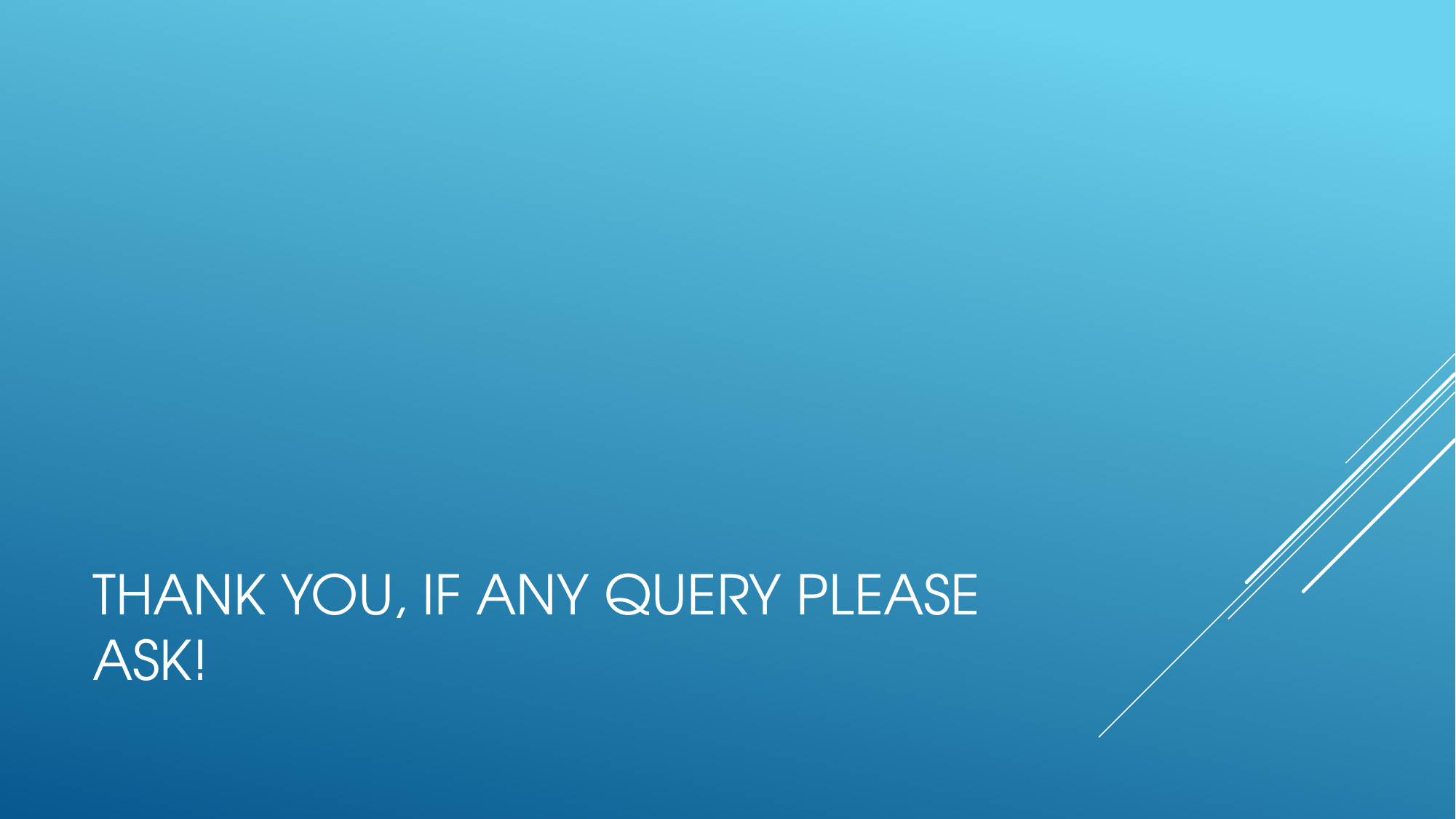

# THANK YOU, IF ANY QUERY PLEASE ASK!